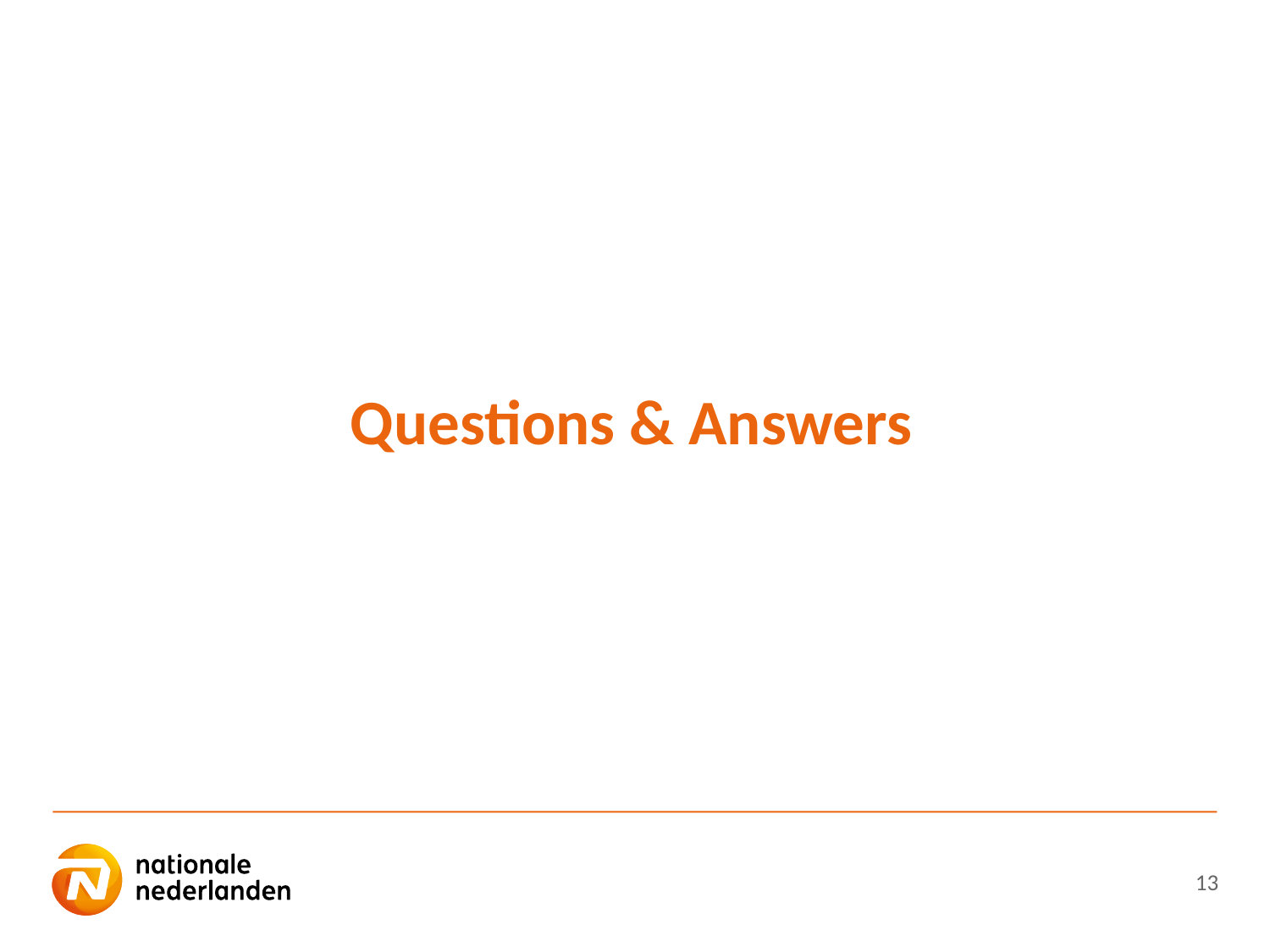

#

Questions & Answers
Use ‘formatting text-styles’ in the NN PowerPoint-menu
Do not change or add other logos
13